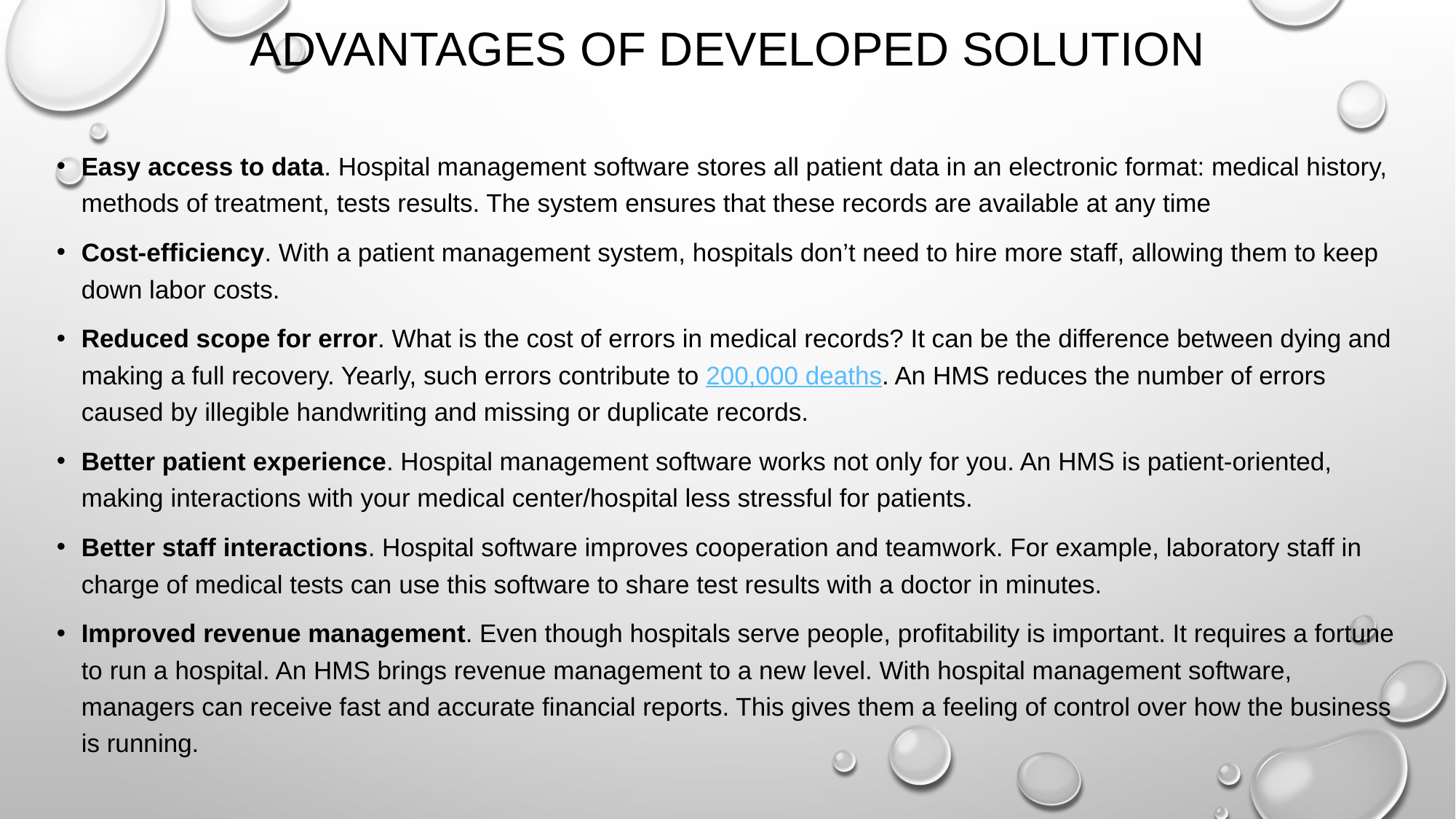

# ADVANTAGES OF DEVELOPED SOLUTION
Easy access to data. Hospital management software stores all patient data in an electronic format: medical history, methods of treatment, tests results. The system ensures that these records are available at any time
Cost-efficiency. With a patient management system, hospitals don’t need to hire more staff, allowing them to keep down labor costs.
Reduced scope for error. What is the cost of errors in medical records? It can be the difference between dying and making a full recovery. Yearly, such errors contribute to 200,000 deaths. An HMS reduces the number of errors caused by illegible handwriting and missing or duplicate records.
Better patient experience. Hospital management software works not only for you. An HMS is patient-oriented, making interactions with your medical center/hospital less stressful for patients.
Better staff interactions. Hospital software improves cooperation and teamwork. For example, laboratory staff in charge of medical tests can use this software to share test results with a doctor in minutes.
Improved revenue management. Even though hospitals serve people, profitability is important. It requires a fortune to run a hospital. An HMS brings revenue management to a new level. With hospital management software, managers can receive fast and accurate financial reports. This gives them a feeling of control over how the business is running.